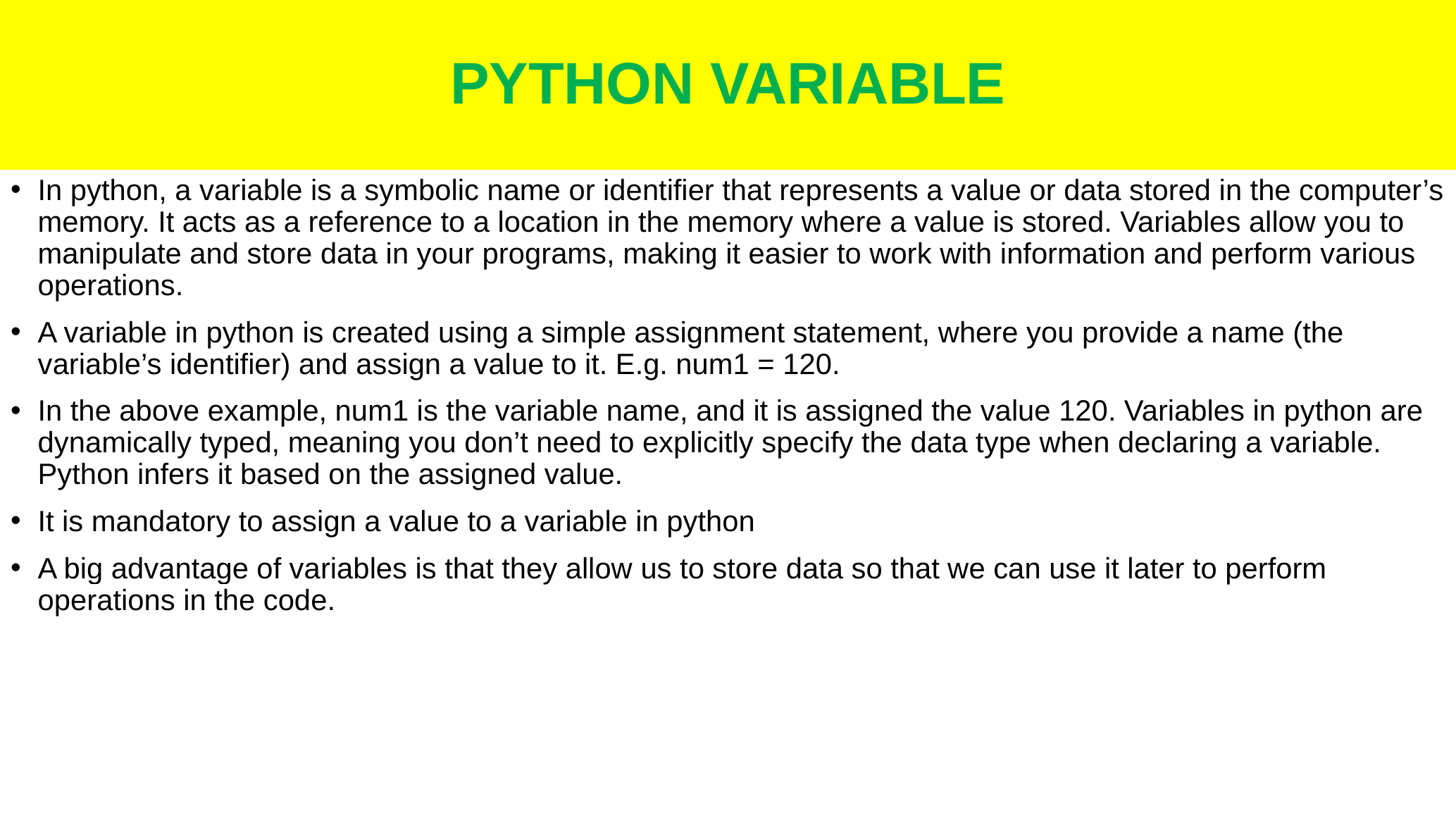

# PYTHON VARIABLE
In python, a variable is a symbolic name or identifier that represents a value or data stored in the computer’s memory. It acts as a reference to a location in the memory where a value is stored. Variables allow you to manipulate and store data in your programs, making it easier to work with information and perform various operations.
A variable in python is created using a simple assignment statement, where you provide a name (the variable’s identifier) and assign a value to it. E.g. num1 = 120.
In the above example, num1 is the variable name, and it is assigned the value 120. Variables in python are dynamically typed, meaning you don’t need to explicitly specify the data type when declaring a variable. Python infers it based on the assigned value.
It is mandatory to assign a value to a variable in python
A big advantage of variables is that they allow us to store data so that we can use it later to perform operations in the code.